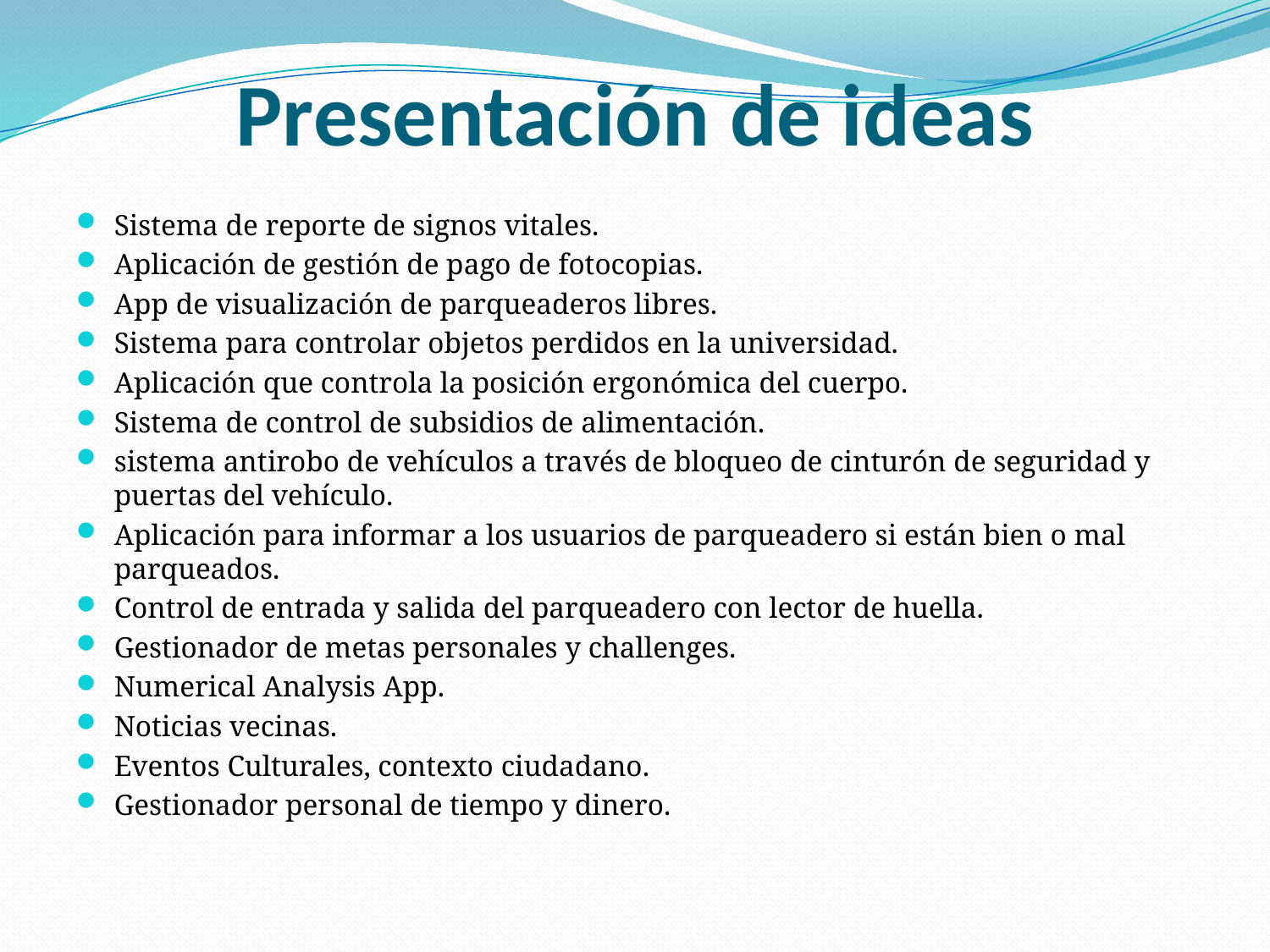

# Presentación de ideas
Sistema de reporte de signos vitales.
Aplicación de gestión de pago de fotocopias.
App de visualización de parqueaderos libres.
Sistema para controlar objetos perdidos en la universidad.
Aplicación que controla la posición ergonómica del cuerpo.
Sistema de control de subsidios de alimentación.
sistema antirobo de vehículos a través de bloqueo de cinturón de seguridad y puertas del vehículo.
Aplicación para informar a los usuarios de parqueadero si están bien o mal parqueados.
Control de entrada y salida del parqueadero con lector de huella.
Gestionador de metas personales y challenges.
Numerical Analysis App.
Noticias vecinas.
Eventos Culturales, contexto ciudadano.
Gestionador personal de tiempo y dinero.